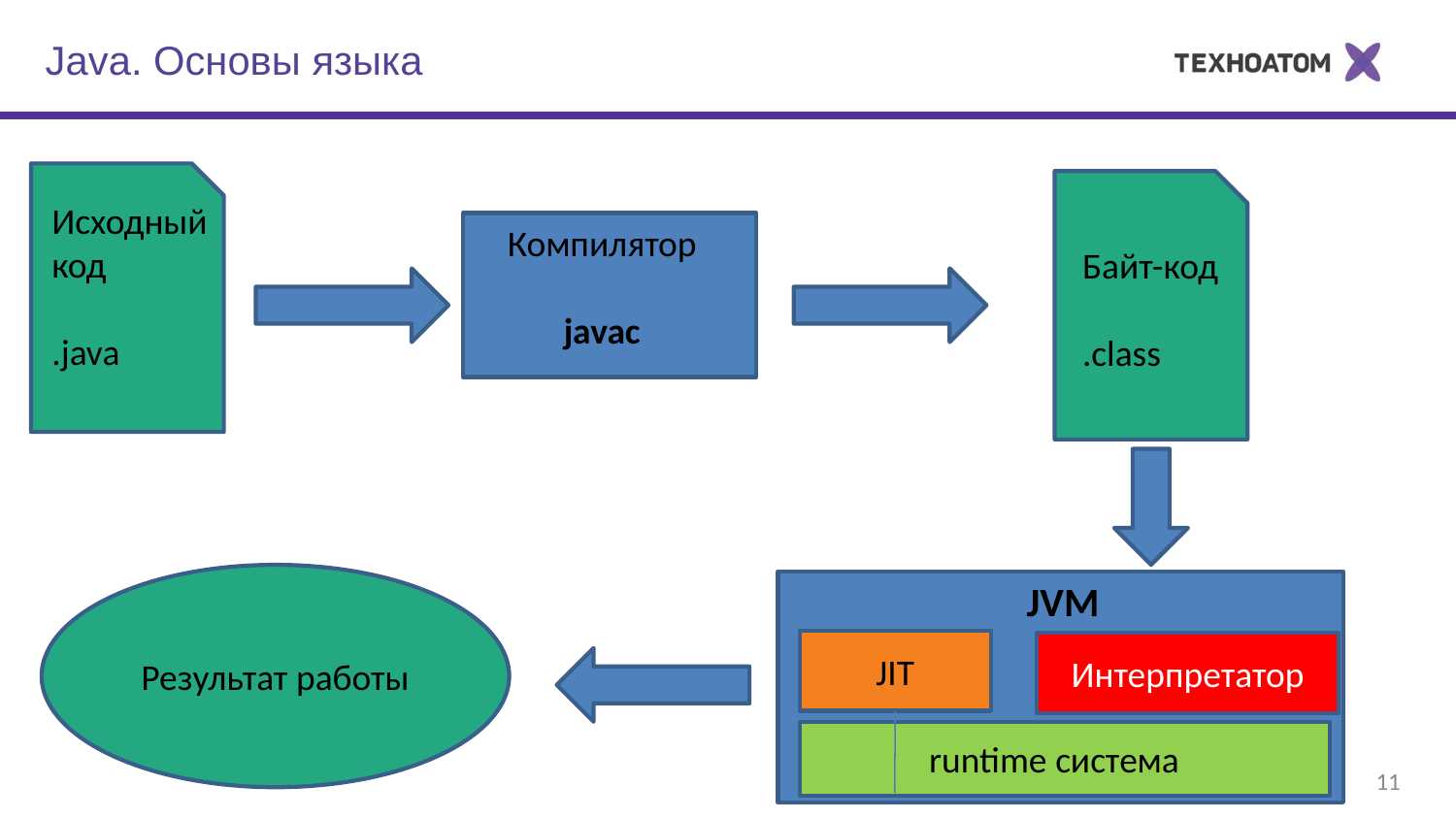

Java. Основы языка

Исходный код

.java

Компилятор

javac
Байт-код

.class

Результат работы
JVM

JIT
Интерпретатор

runtime система
11